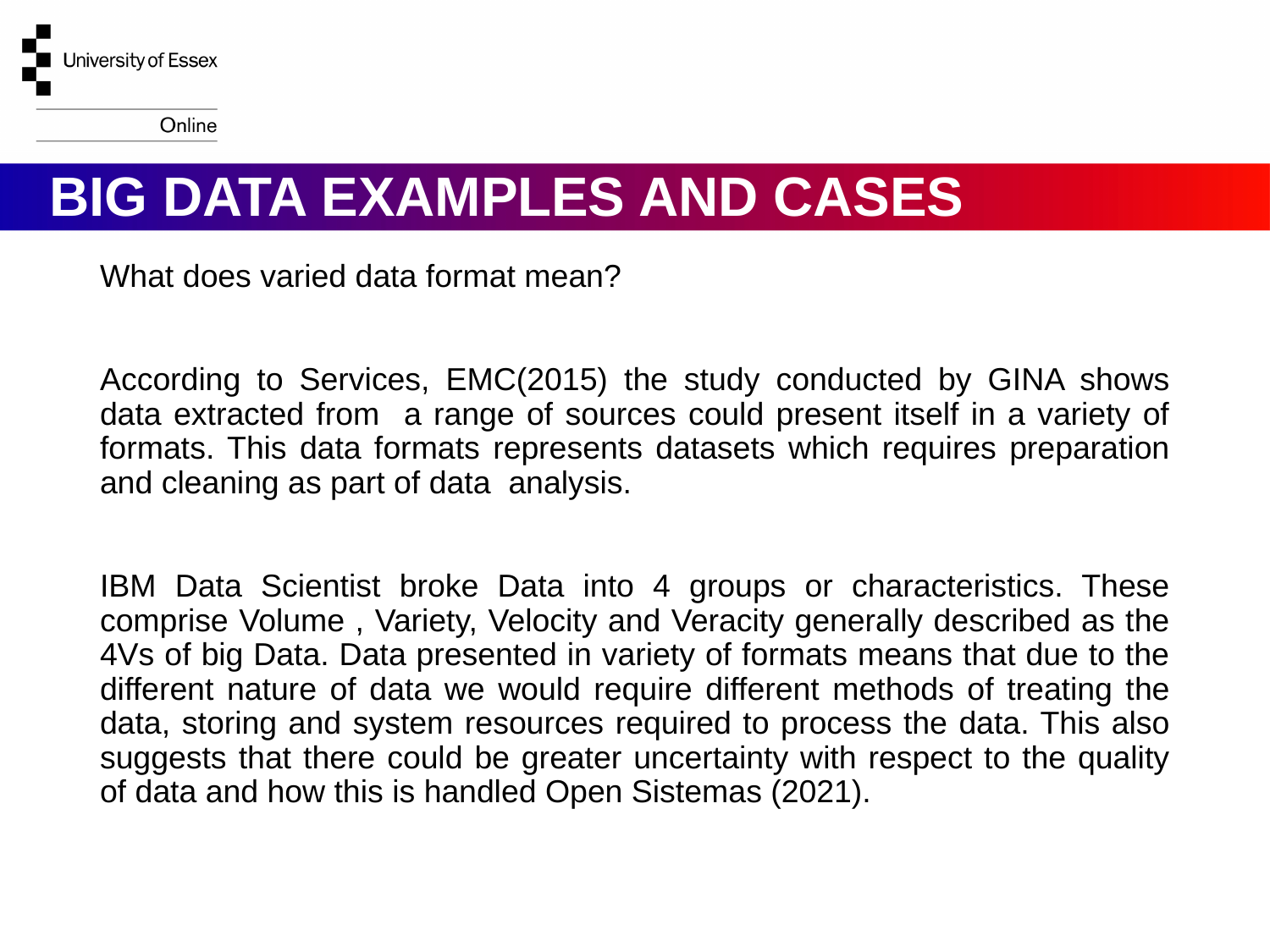

# BIG DATA EXAMPLES AND CASES
What does varied data format mean?

According to Services, EMC(2015) the study conducted by GINA shows data extracted from  a range of sources could present itself in a variety of formats. This data formats represents datasets which requires preparation and cleaning as part of data  analysis.

IBM Data Scientist broke Data into 4 groups or characteristics. These comprise Volume , Variety, Velocity and Veracity generally described as the 4Vs of big Data. Data presented in variety of formats means that due to the different nature of data we would require different methods of treating the data, storing and system resources required to process the data. This also suggests that there could be greater uncertainty with respect to the quality of data and how this is handled Open Sistemas (2021).